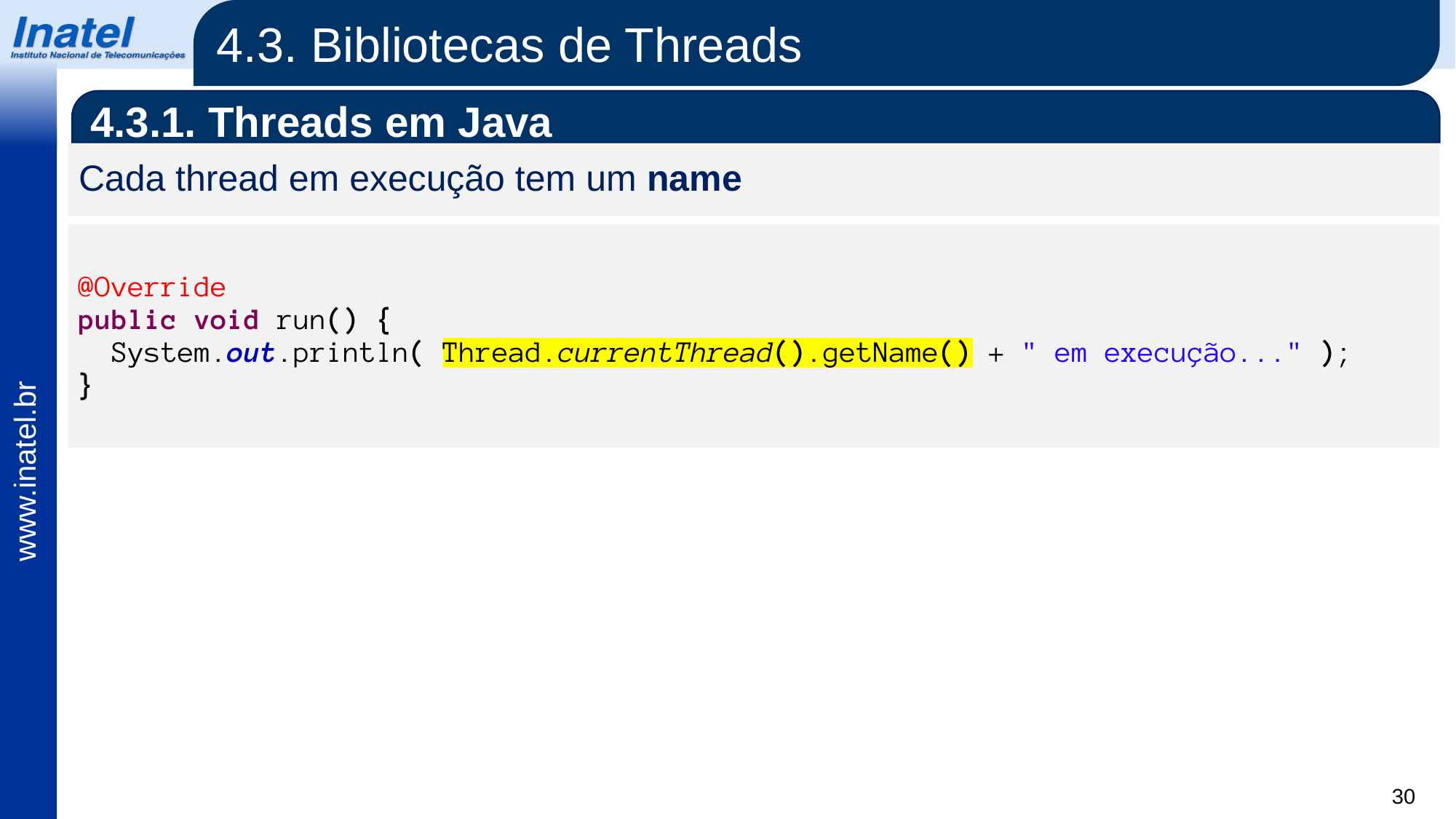

4.3. Bibliotecas de Threads
4.3.1. Threads em Java
Cada thread em execução tem um name
@Override
public void run() {
  System.out.println( Thread.currentThread().getName() + " em execução..." );
}